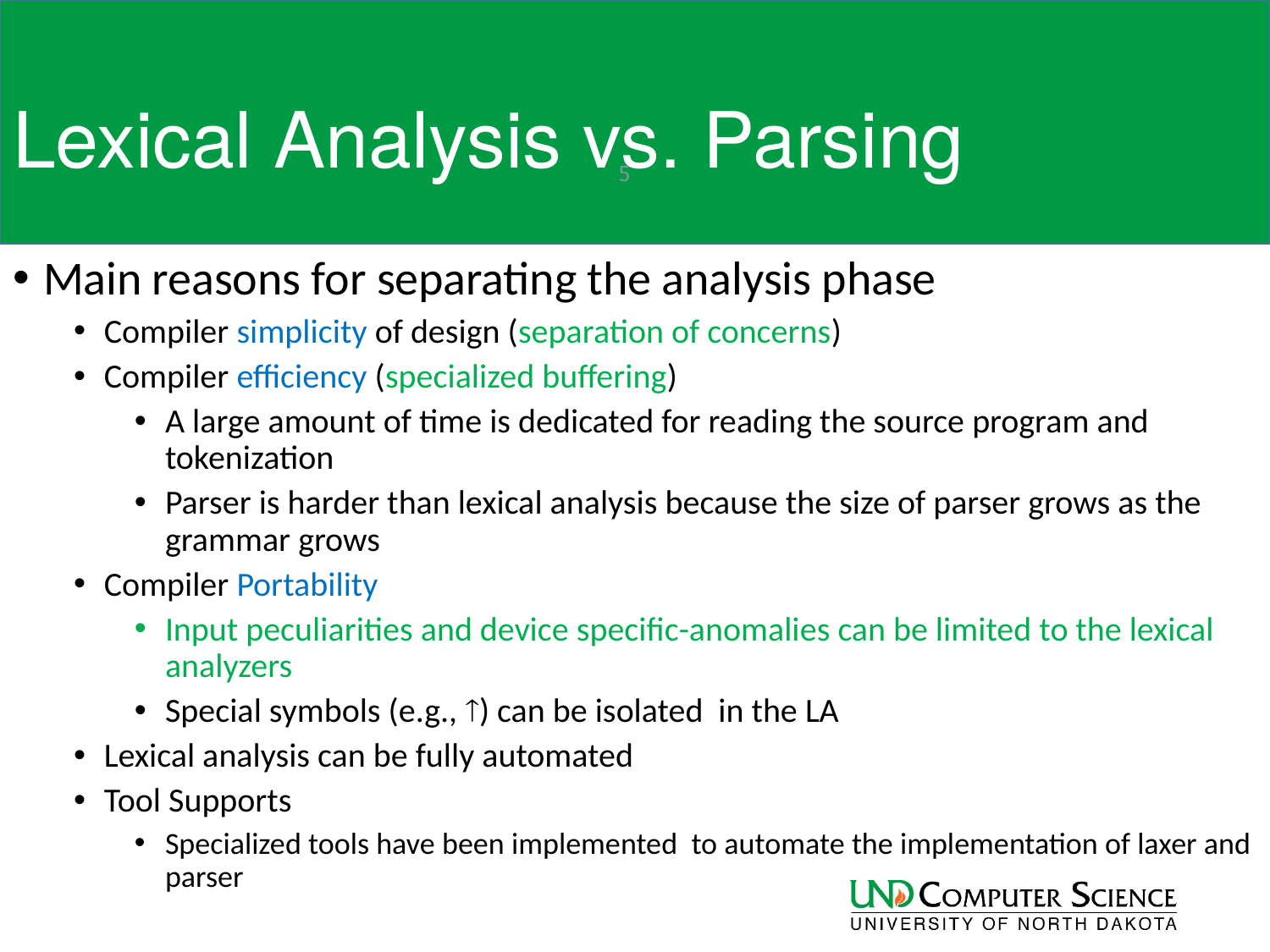

# Lexical Analysis vs. Parsing
5
Main reasons for separating the analysis phase
Compiler simplicity of design (separation of concerns)
Compiler efficiency (specialized buffering)
A large amount of time is dedicated for reading the source program and tokenization
Parser is harder than lexical analysis because the size of parser grows as the grammar grows
Compiler Portability
Input peculiarities and device specific-anomalies can be limited to the lexical analyzers
Special symbols (e.g., ↑) can be isolated  in the LA
Lexical analysis can be fully automated
Tool Supports
Specialized tools have been implemented  to automate the implementation of laxer and parser